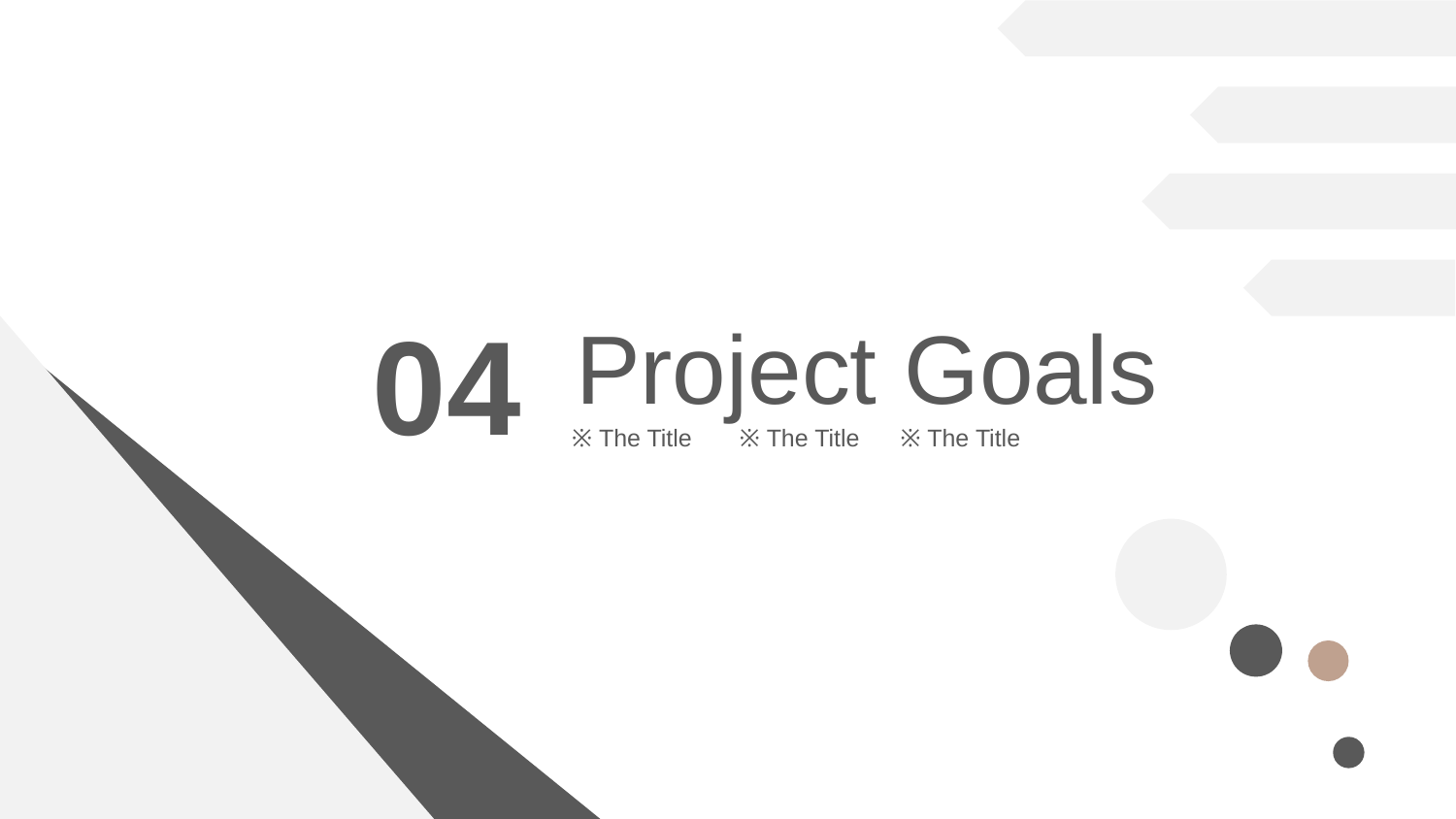

04
Project Goals
※ The Title
※ The Title
※ The Title